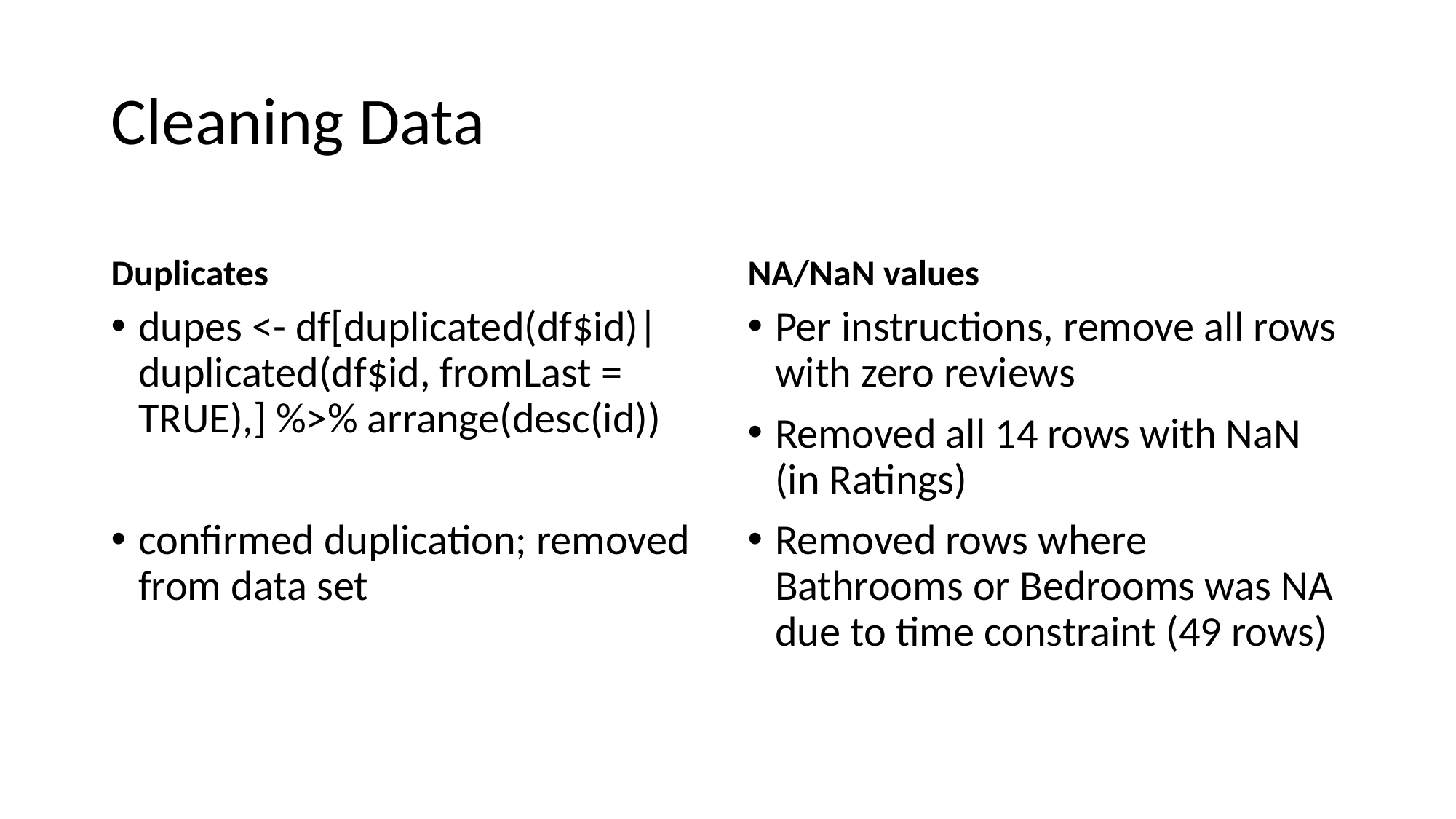

# Cleaning Data
Duplicates
NA/NaN values
dupes <- df[duplicated(df$id)|duplicated(df$id, fromLast = TRUE),] %>% arrange(desc(id))

confirmed duplication; removed from data set
Per instructions, remove all rows with zero reviews
Removed all 14 rows with NaN (in Ratings)
Removed rows where Bathrooms or Bedrooms was NA due to time constraint (49 rows)